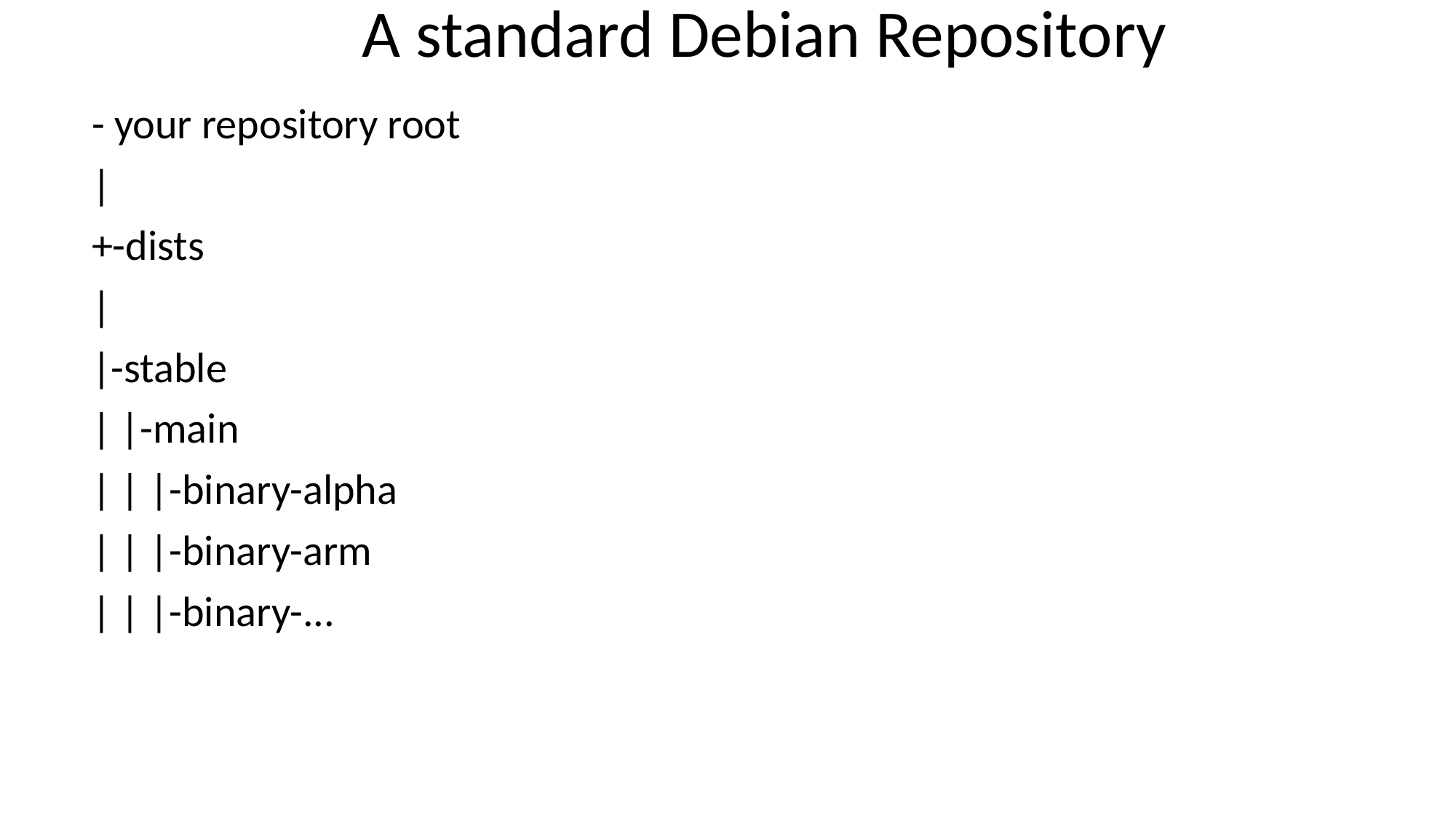

# A standard Debian Repository
- your repository root
|
+-dists
|
|-stable
| |-main
| | |-binary-alpha
| | |-binary-arm
| | |-binary-...